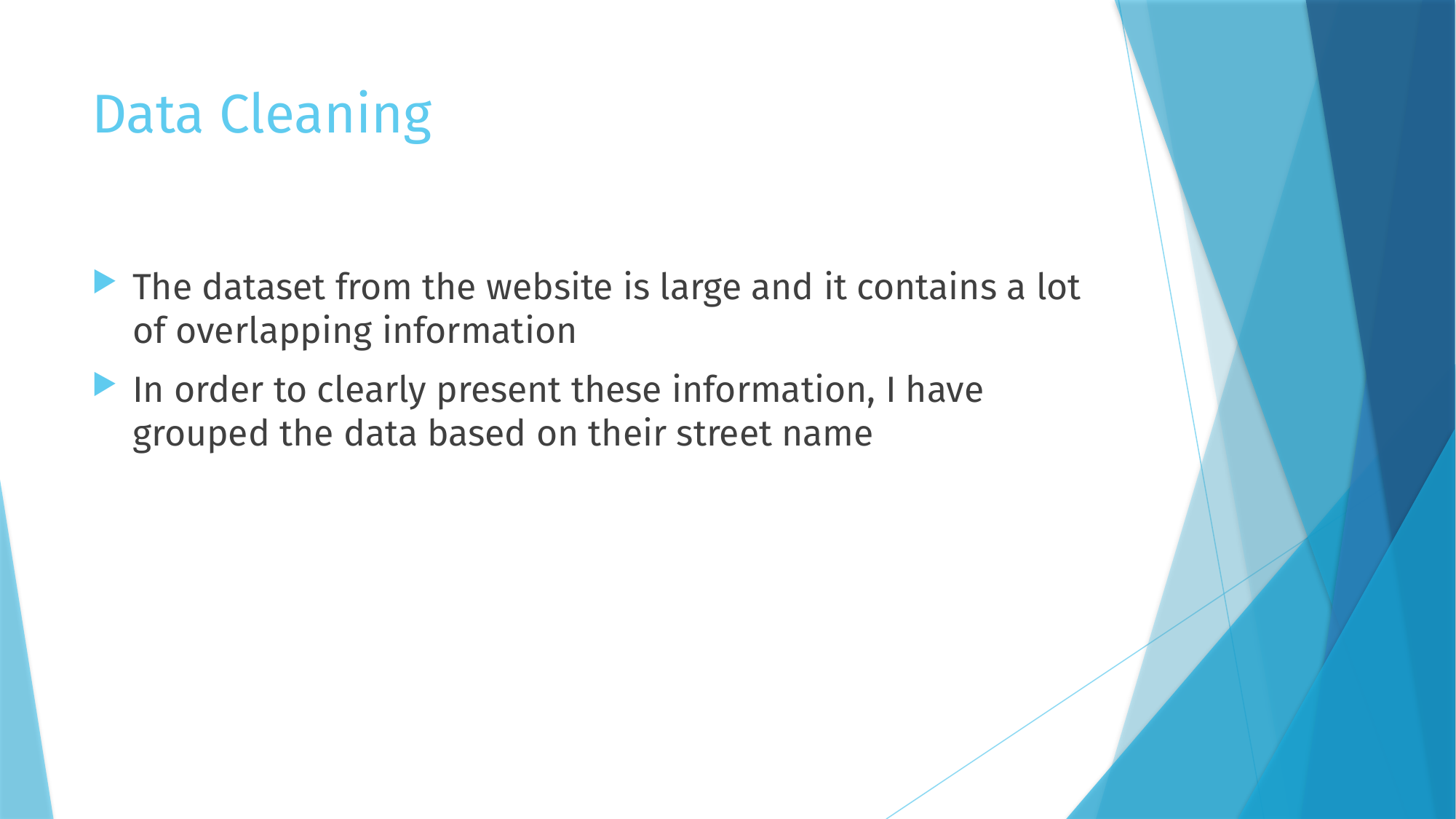

# Data Cleaning
The dataset from the website is large and it contains a lot of overlapping information
In order to clearly present these information, I have grouped the data based on their street name